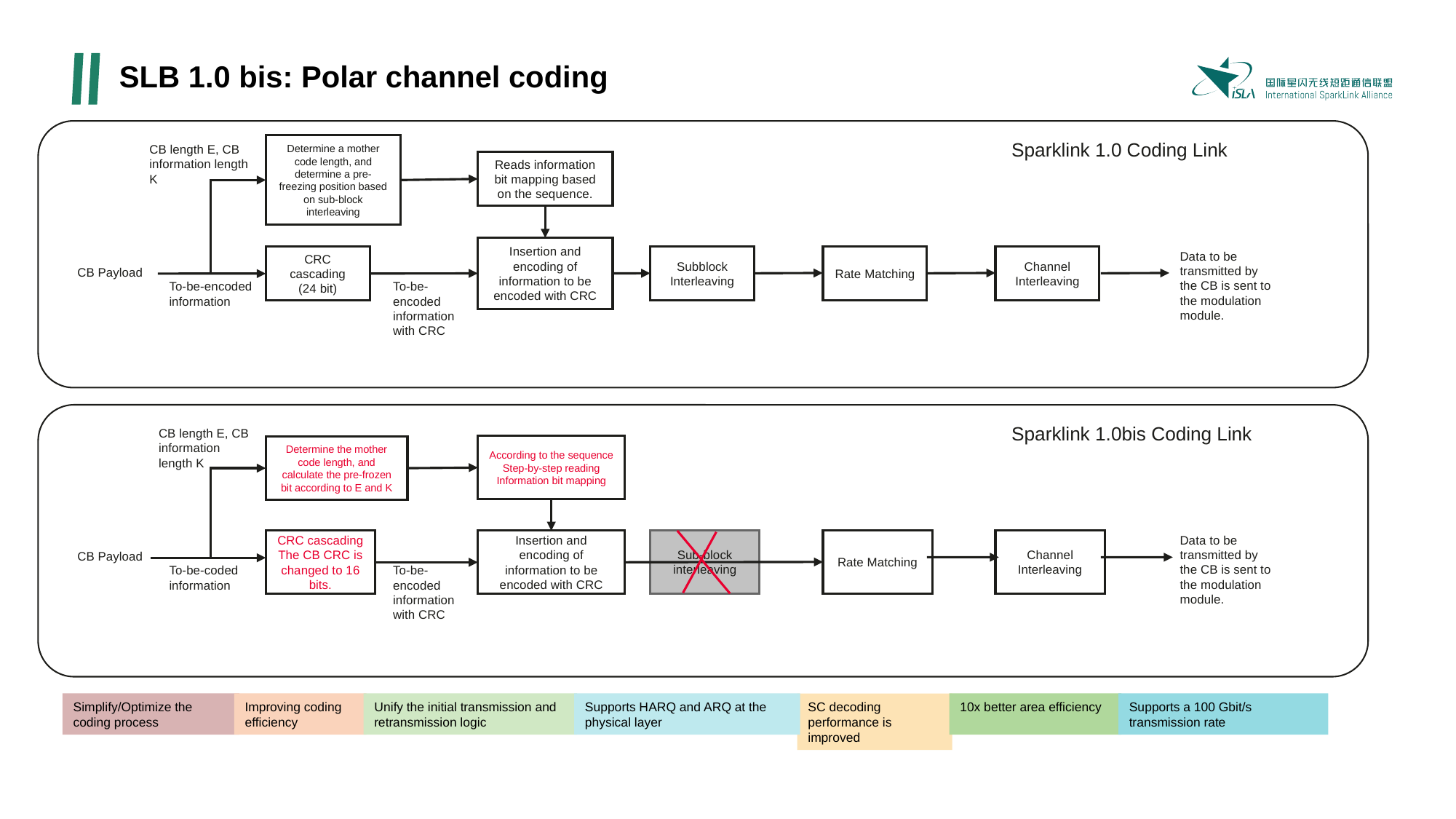

# SLB 1.0 bis: Polar channel coding

Sparklink 1.0 Coding Link
Determine a mother code length, and determine a pre-freezing position based on sub-block interleaving
CB length E, CB information length K
Reads information bit mapping based on the sequence.

Insertion and encoding of information to be encoded with CRC
Data to be transmitted by the CB is sent to the modulation module.
Subblock Interleaving
Rate Matching
Channel Interleaving
CRC cascading
(24 bit)
CB Payload
To-be-encoded information
To-be-encoded information with CRC

Sparklink 1.0bis Coding Link
CB length E, CB information length K
According to the sequence
Step-by-step reading
Information bit mapping
Determine the mother code length, and calculate the pre-frozen bit according to E and K
Data to be transmitted by the CB is sent to the modulation module.
Sub-block interleaving
Rate Matching
Channel Interleaving
CRC cascading
The CB CRC is changed to 16 bits.
Insertion and encoding of information to be encoded with CRC
CB Payload
To-be-coded information
To-be-encoded information with CRC
Simplify/Optimize the coding process
Improving coding efficiency
Unify the initial transmission and retransmission logic
Supports HARQ and ARQ at the physical layer
SC decoding performance is improved
10x better area efficiency

Supports a 100 Gbit/s transmission rate